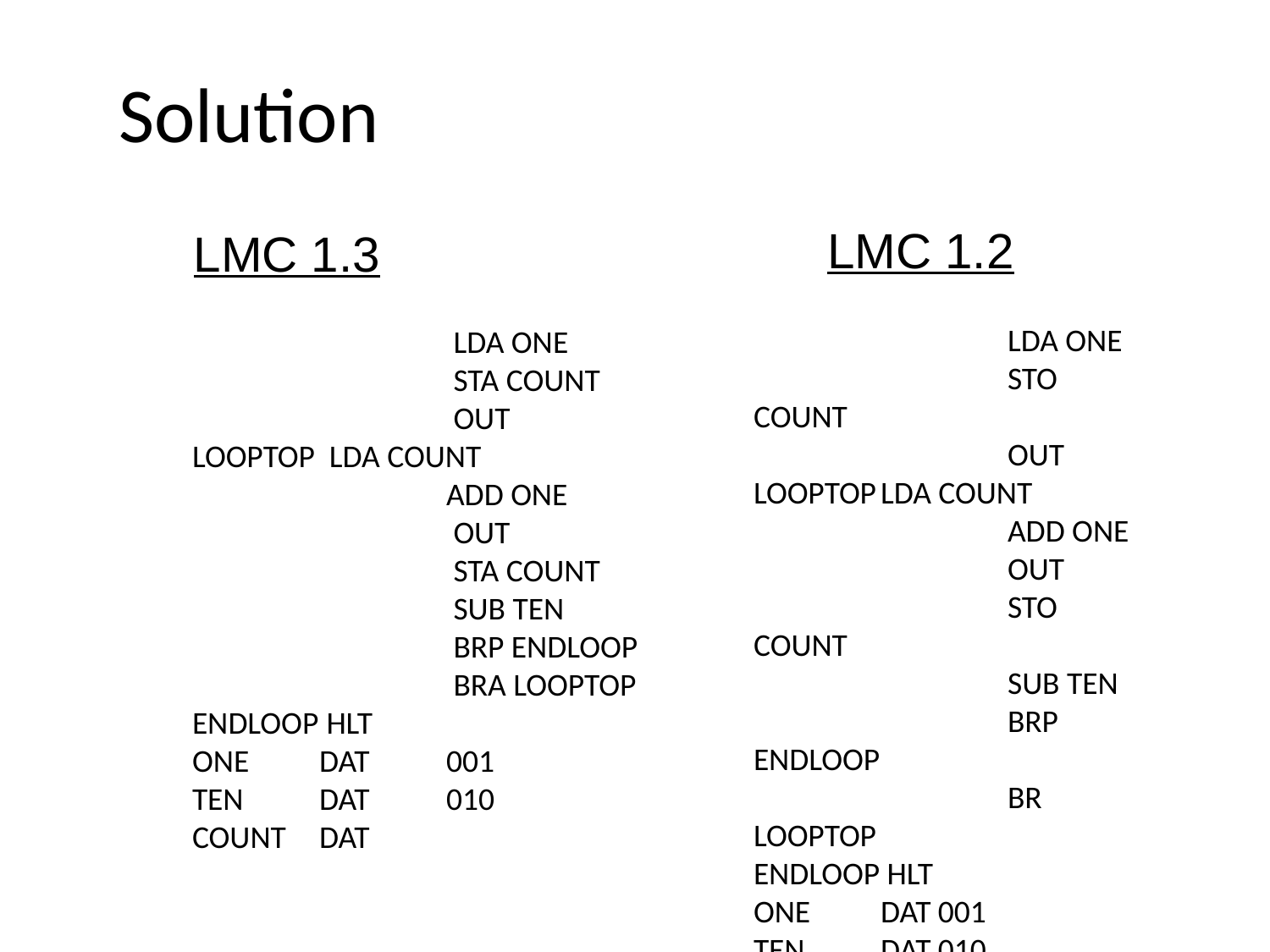

# Solution
LMC 1.2
LMC 1.3
		LDA ONE
		STO COUNT
		OUT
LOOPTOP	LDA COUNT
		ADD ONE
		OUT
		STO COUNT
		SUB TEN
		BRP ENDLOOP
		BR LOOPTOP
ENDLOOP HLT
ONE     	DAT 001
TEN     	DAT 010
COUNT   	DA
       		 LDA ONE
       		 STA COUNT
		 OUT
LOOPTOP  LDA COUNT
        	 	ADD ONE
        		 OUT
        		 STA COUNT
        		 SUB TEN
        		 BRP ENDLOOP
        		 BRA LOOPTOP
ENDLOOP	 HLT
ONE	DAT 	001
TEN	DAT 	010
COUNT	DAT